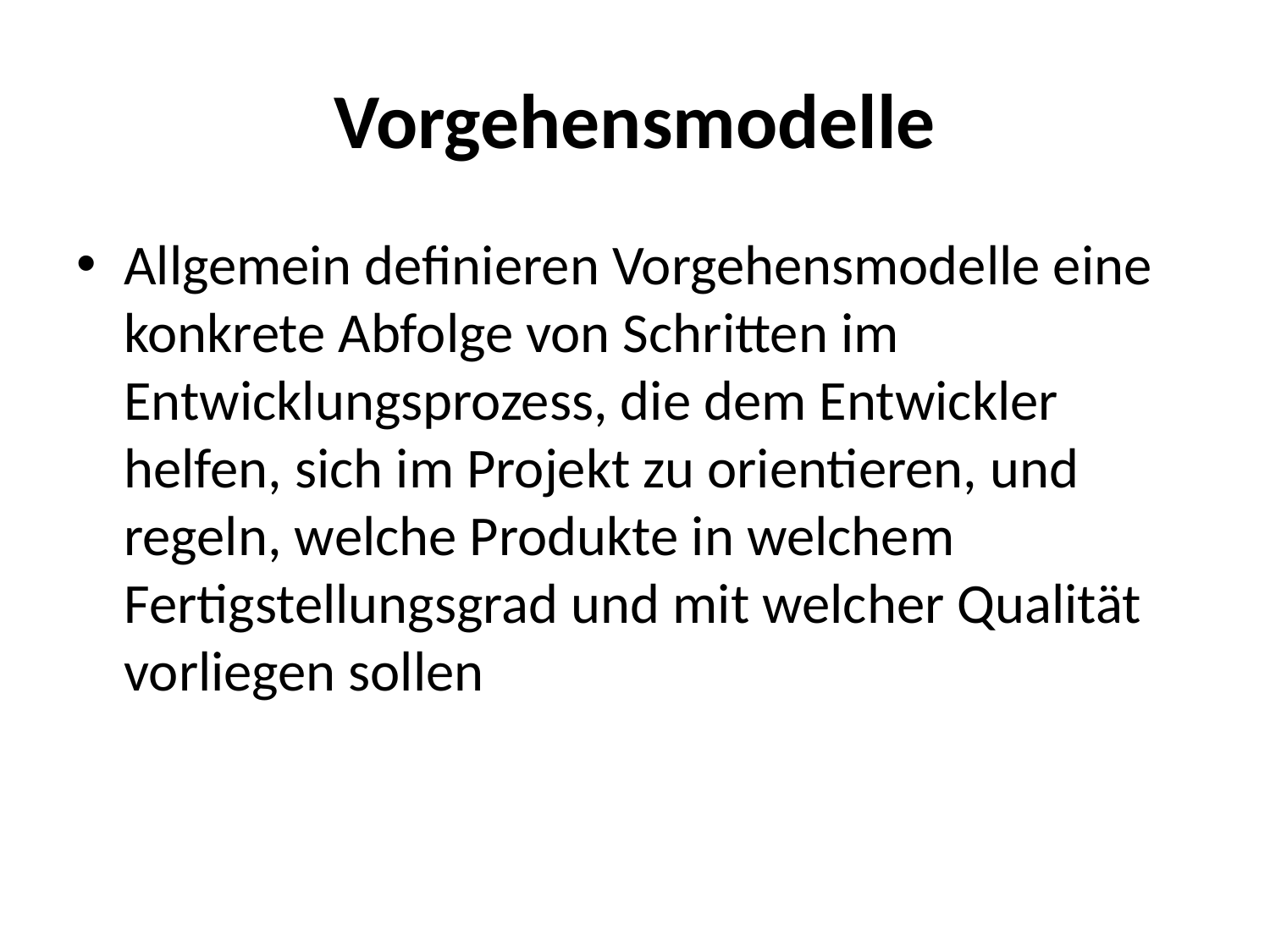

# Vorgehensmodelle
Allgemein definieren Vorgehensmodelle eine konkrete Abfolge von Schritten im Entwicklungsprozess, die dem Entwickler helfen, sich im Projekt zu orientieren, und regeln, welche Produkte in welchem Fertigstellungsgrad und mit welcher Qualität vorliegen sollen